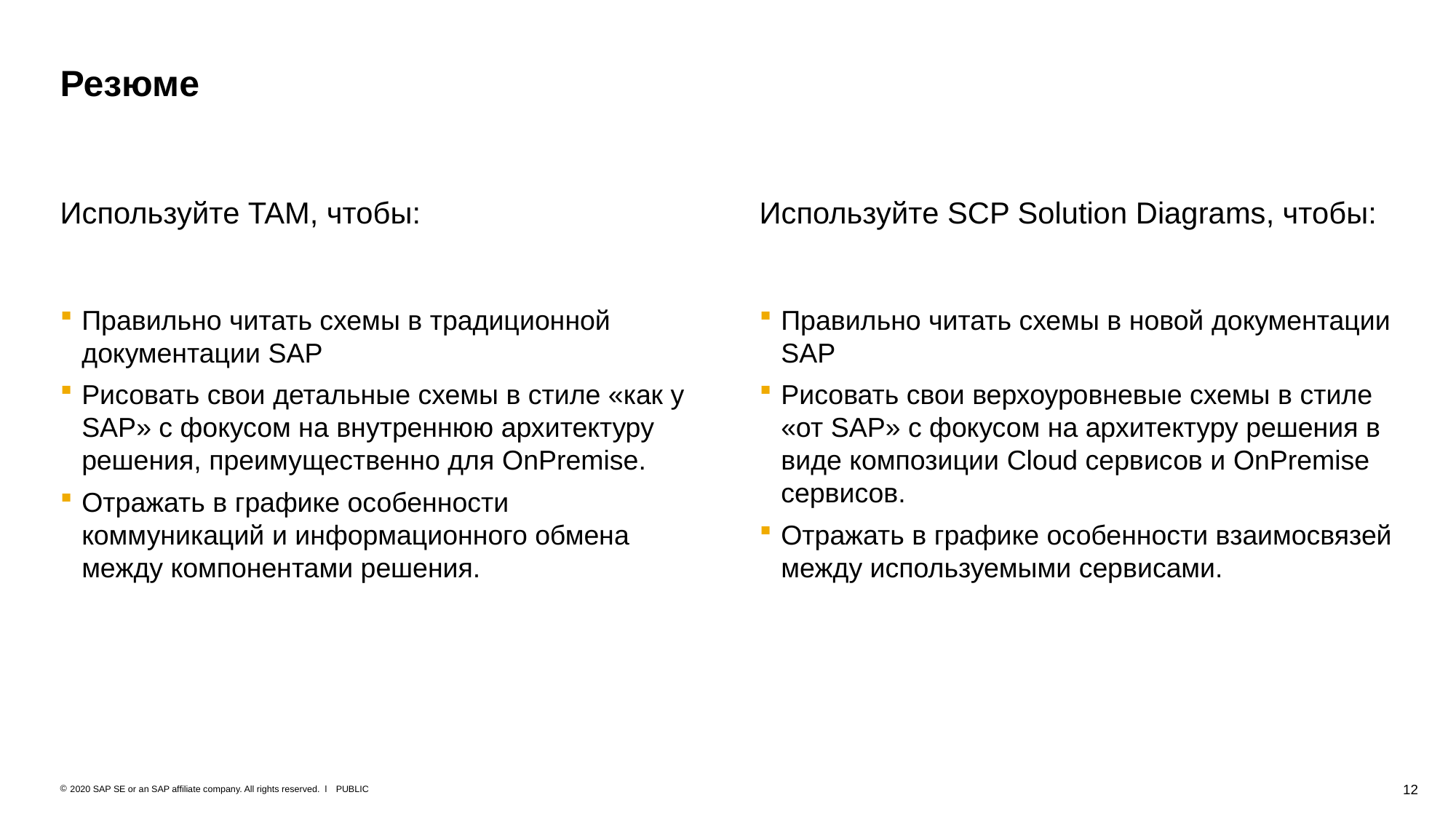

# Резюме
Используйте TAM, чтобы:

Правильно читать схемы в традиционной  документации SAP
Рисовать свои детальные схемы в стиле «как у SAP» с фокусом на внутреннюю архитектуру решения, преимущественно для OnPremise.
Отражать в графике особенности коммуникаций и информационного обмена между компонентами решения.

Используйте SCP Solution Diagrams, чтобы:

Правильно читать схемы в новой документации SAP
Рисовать свои верхоуровневые схемы в стиле «от SAP» с фокусом на архитектуру решения в виде композиции Cloud сервисов и OnPremise сервисов.
Отражать в графике особенности взаимосвязей между используемыми сервисами.